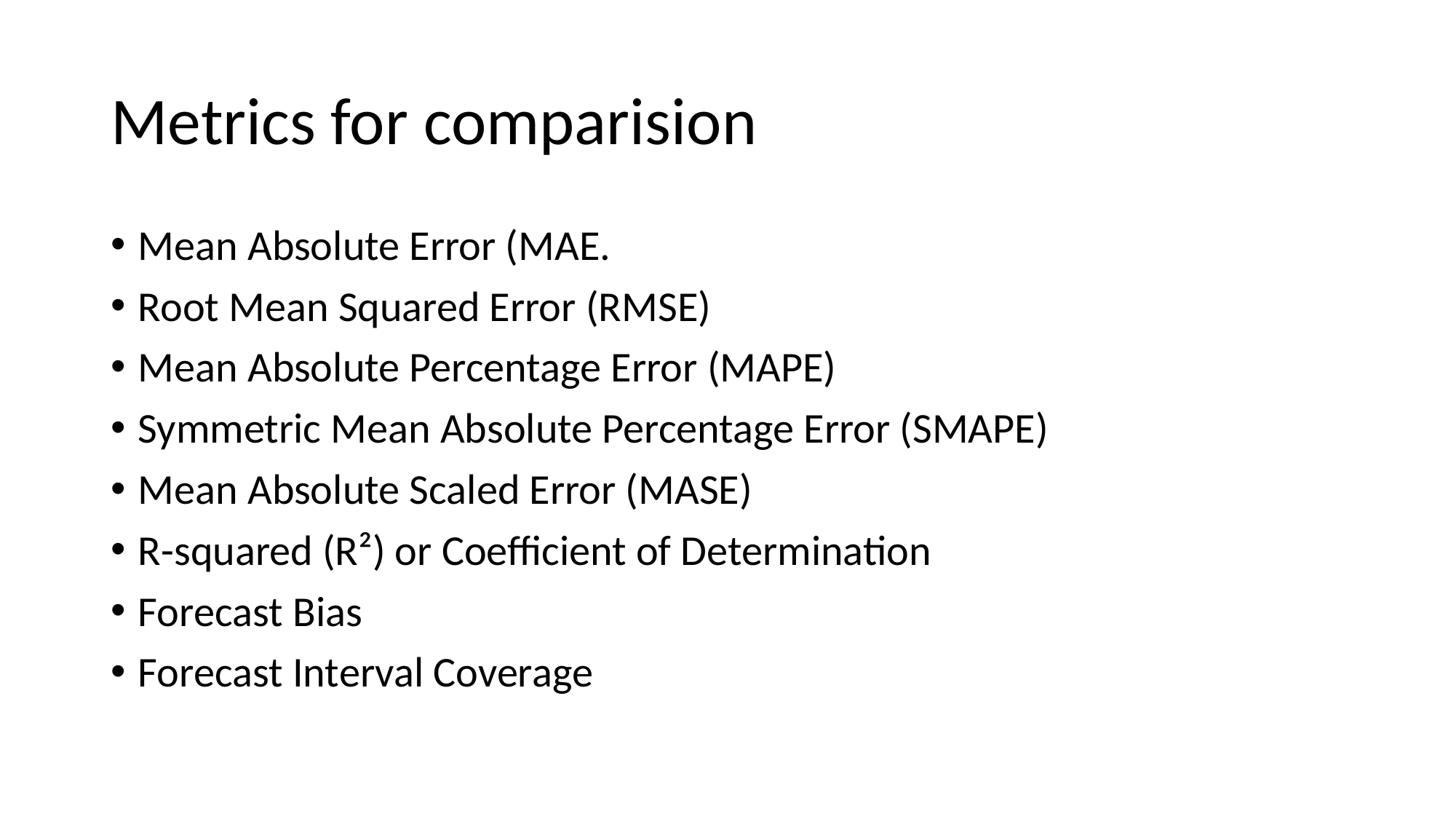

# Metrics for comparision
Mean Absolute Error (MAE.
Root Mean Squared Error (RMSE)
Mean Absolute Percentage Error (MAPE)
Symmetric Mean Absolute Percentage Error (SMAPE)
Mean Absolute Scaled Error (MASE)
R-squared (R²) or Coefficient of Determination
Forecast Bias
Forecast Interval Coverage